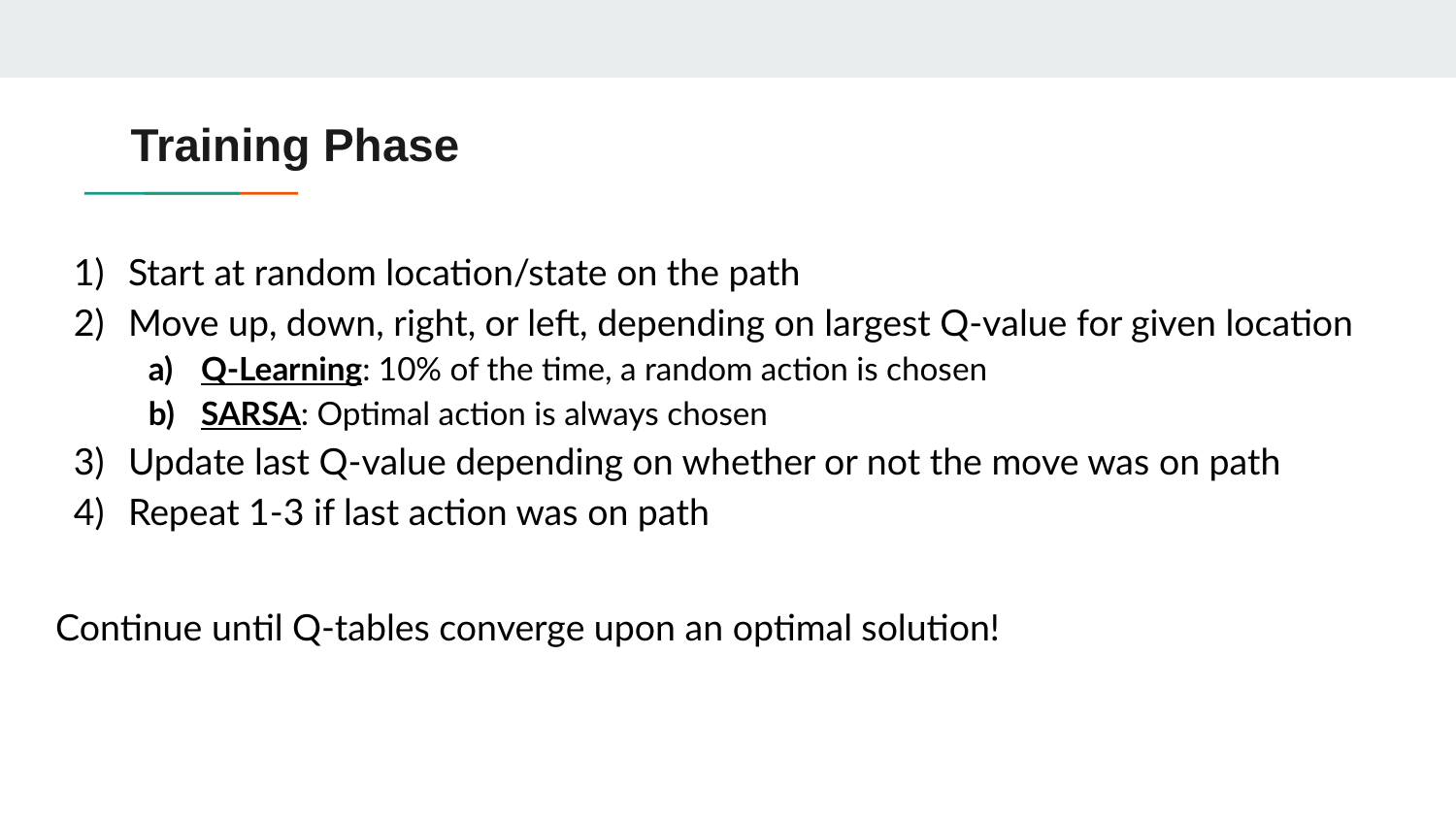

# Training Phase
Start at random location/state on the path
Move up, down, right, or left, depending on largest Q-value for given location
Q-Learning: 10% of the time, a random action is chosen
SARSA: Optimal action is always chosen
Update last Q-value depending on whether or not the move was on path
Repeat 1-3 if last action was on path
Continue until Q-tables converge upon an optimal solution!